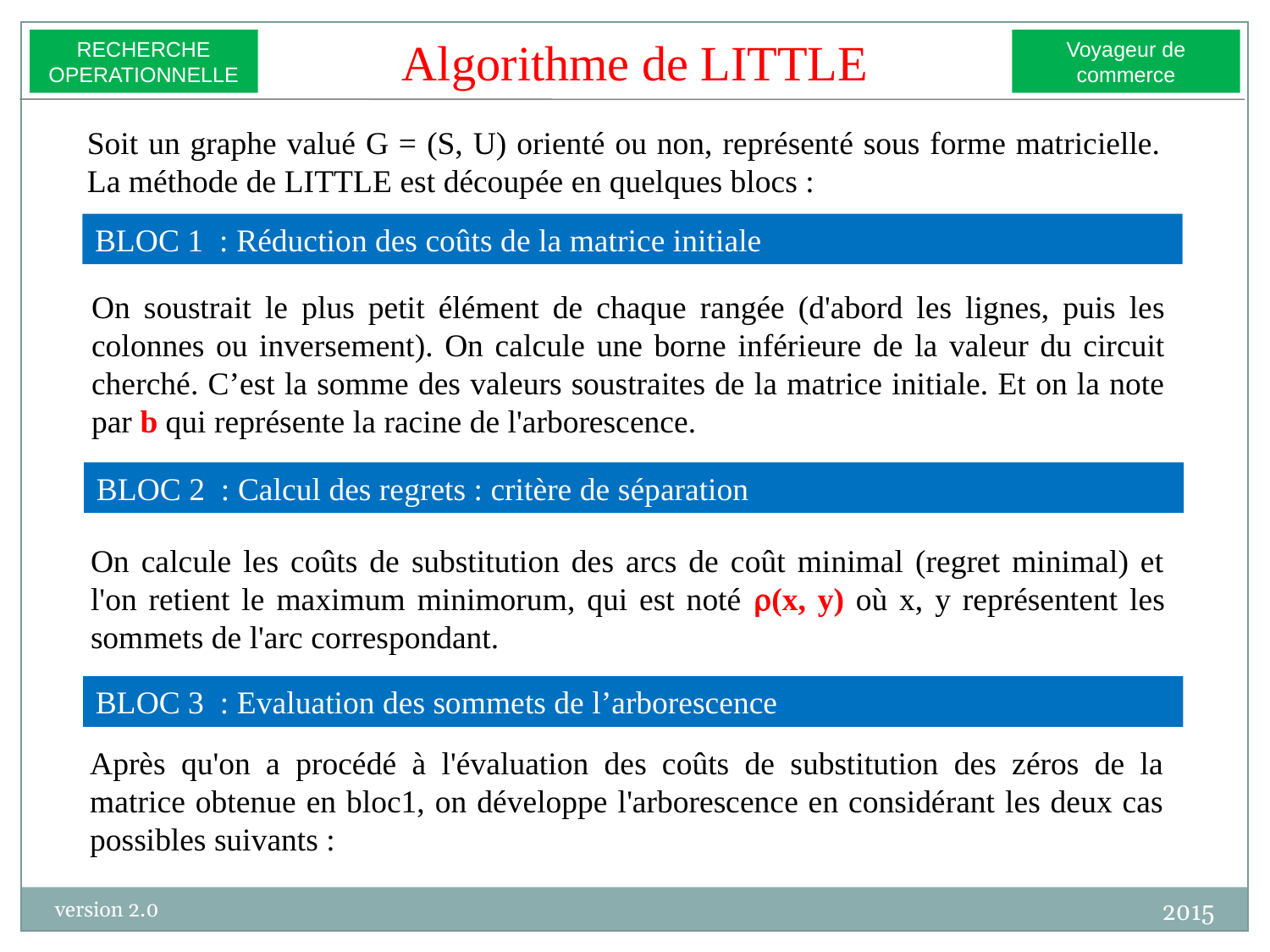

Algorithme de LITTLE
RECHERCHE
OPERATIONNELLE
Voyageur de commerce
Soit un graphe valué G = (S, U) orienté ou non, représenté sous forme matricielle. La méthode de LITTLE est découpée en quelques blocs :
BLOC 1  : Réduction des coûts de la matrice initiale
On soustrait le plus petit élément de chaque rangée (d'abord les lignes, puis les colonnes ou inversement). On calcule une borne inférieure de la valeur du circuit cherché. C’est la somme des valeurs soustraites de la matrice initiale. Et on la note par b qui représente la racine de l'arborescence.
BLOC 2  : Calcul des regrets : critère de séparation
On calcule les coûts de substitution des arcs de coût minimal (regret minimal) et l'on retient le maximum minimorum, qui est noté ρ(x, y) où x, y représentent les sommets de l'arc correspondant.
BLOC 3  : Evaluation des sommets de l’arborescence
Après qu'on a procédé à l'évaluation des coûts de substitution des zéros de la matrice obtenue en bloc1, on développe l'arborescence en considérant les deux cas possibles suivants :
2015
version 2.0